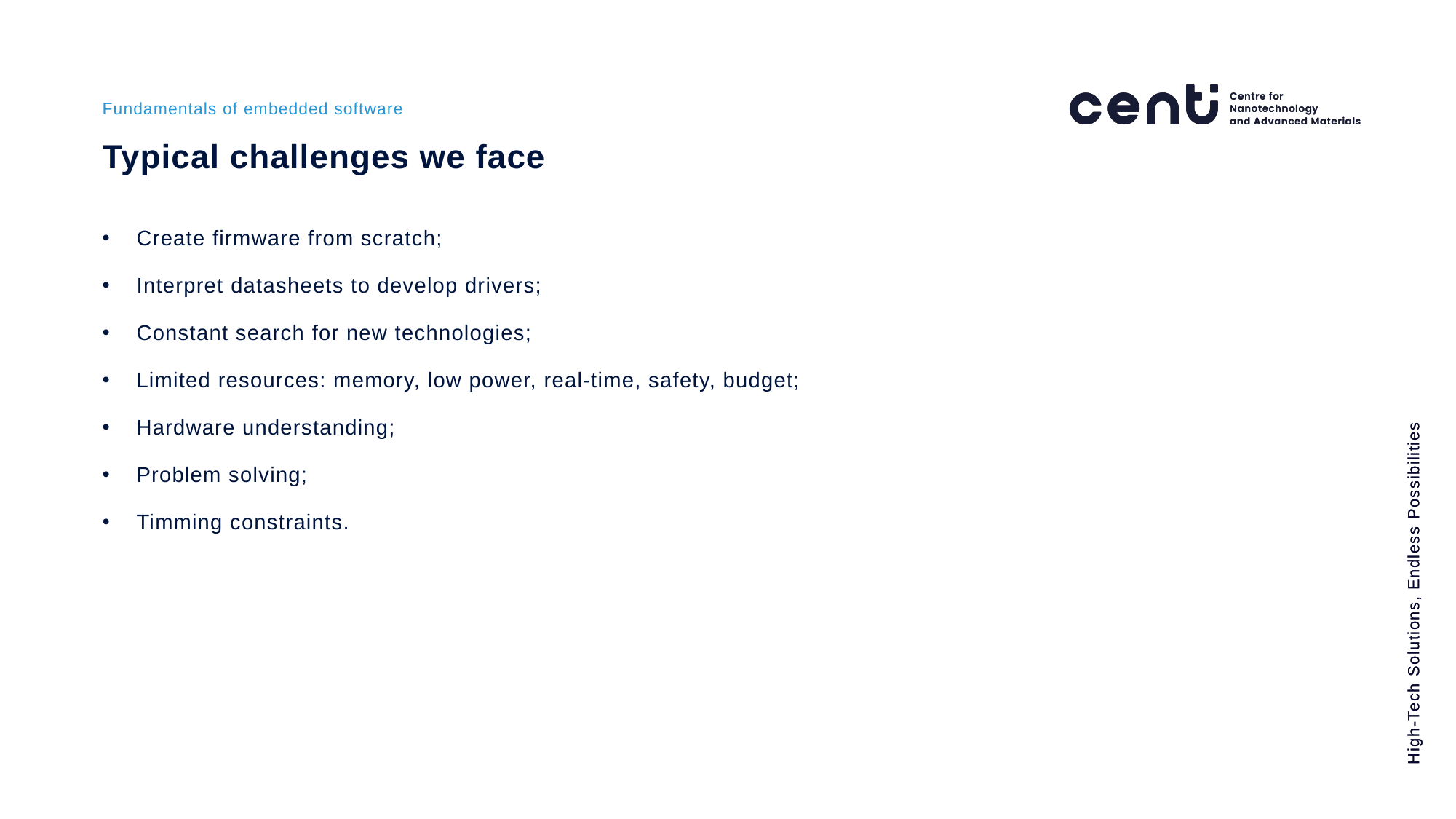

Fundamentals of embedded software
Typical challenges we face
Create firmware from scratch;
Interpret datasheets to develop drivers;
Constant search for new technologies;
Limited resources: memory, low power, real-time, safety, budget;
Hardware understanding;
Problem solving;
Timming constraints.